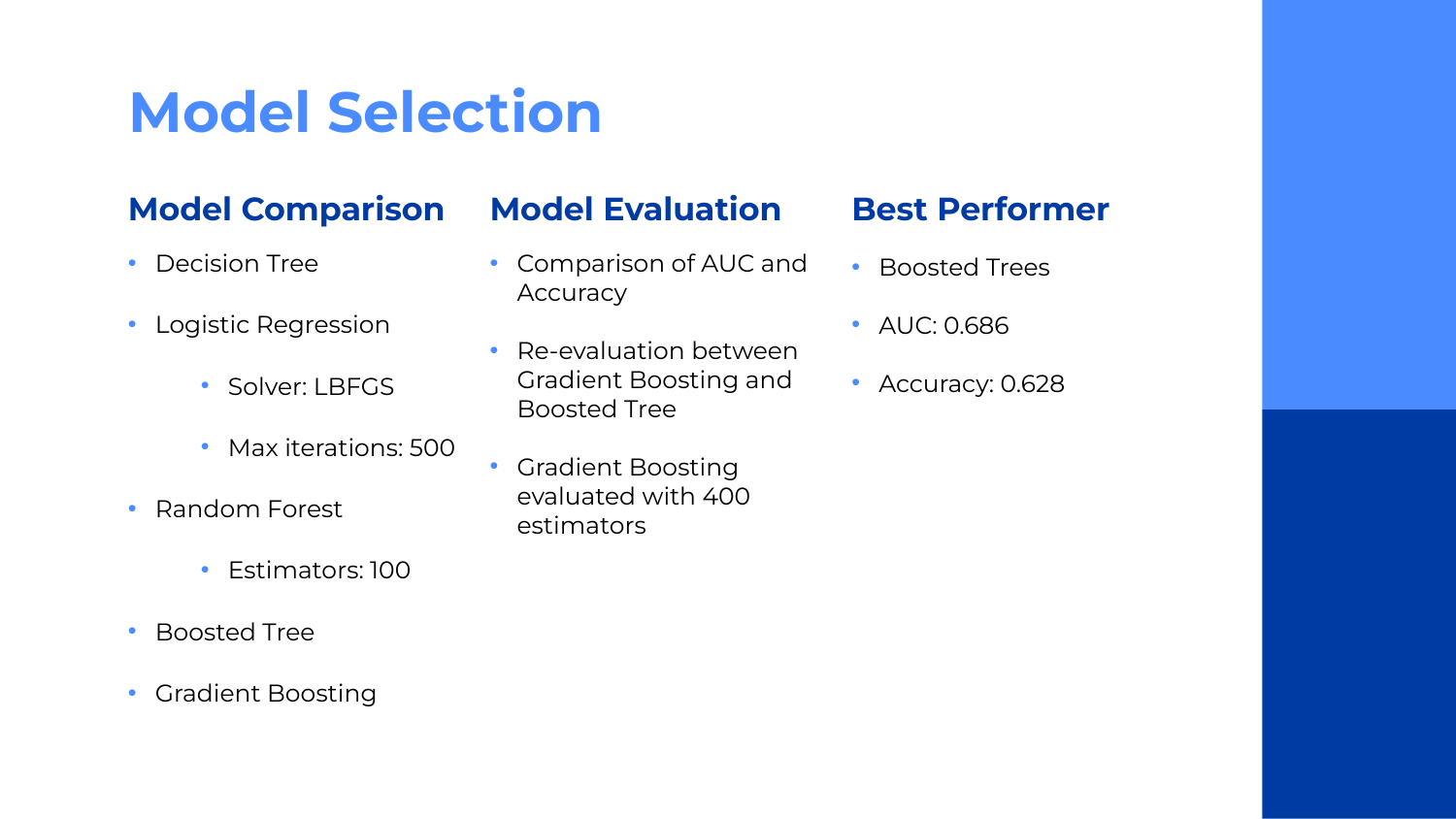

# Model Selection
Model Comparison
Model Evaluation
Best Performer
Decision Tree
Logistic Regression
Solver: LBFGS
Max iterations: 500
Random Forest
Estimators: 100
Boosted Tree
Gradient Boosting
Comparison of AUC and Accuracy

Re-evaluation between Gradient Boosting and Boosted Tree

Gradient Boosting evaluated with 400 estimators

Boosted Trees

AUC: 0.686

Accuracy: 0.628